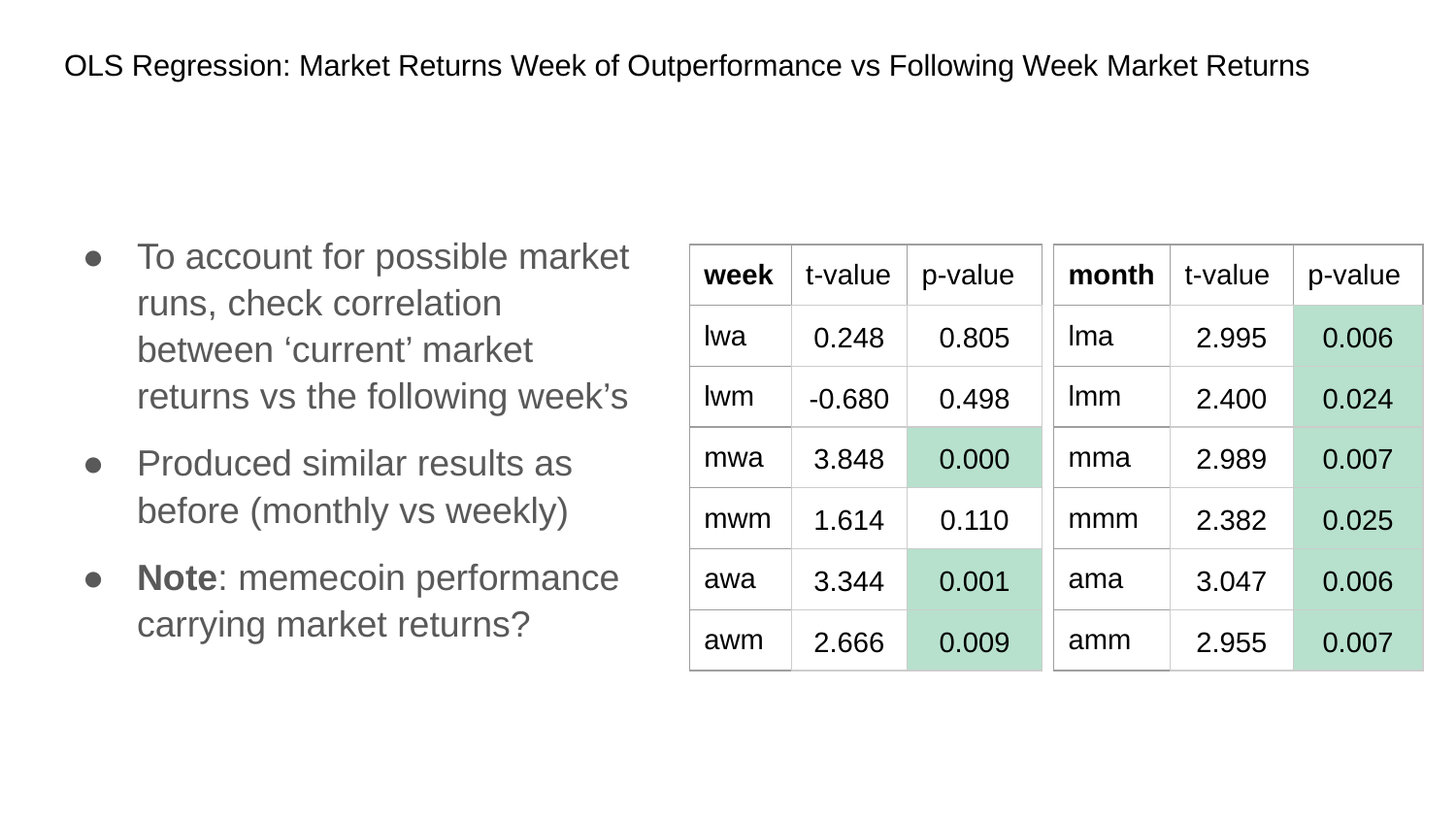

# OLS Regression: Market Returns Week of Outperformance vs Following Week Market Returns
To account for possible market runs, check correlation between ‘current’ market returns vs the following week’s
Produced similar results as before (monthly vs weekly)
Note: memecoin performance carrying market returns?
| week | t-value | p-value |
| --- | --- | --- |
| lwa | 0.248 | 0.805 |
| lwm | -0.680 | 0.498 |
| mwa | 3.848 | 0.000 |
| mwm | 1.614 | 0.110 |
| awa | 3.344 | 0.001 |
| awm | 2.666 | 0.009 |
| month | t-value | p-value |
| --- | --- | --- |
| lma | 2.995 | 0.006 |
| lmm | 2.400 | 0.024 |
| mma | 2.989 | 0.007 |
| mmm | 2.382 | 0.025 |
| ama | 3.047 | 0.006 |
| amm | 2.955 | 0.007 |